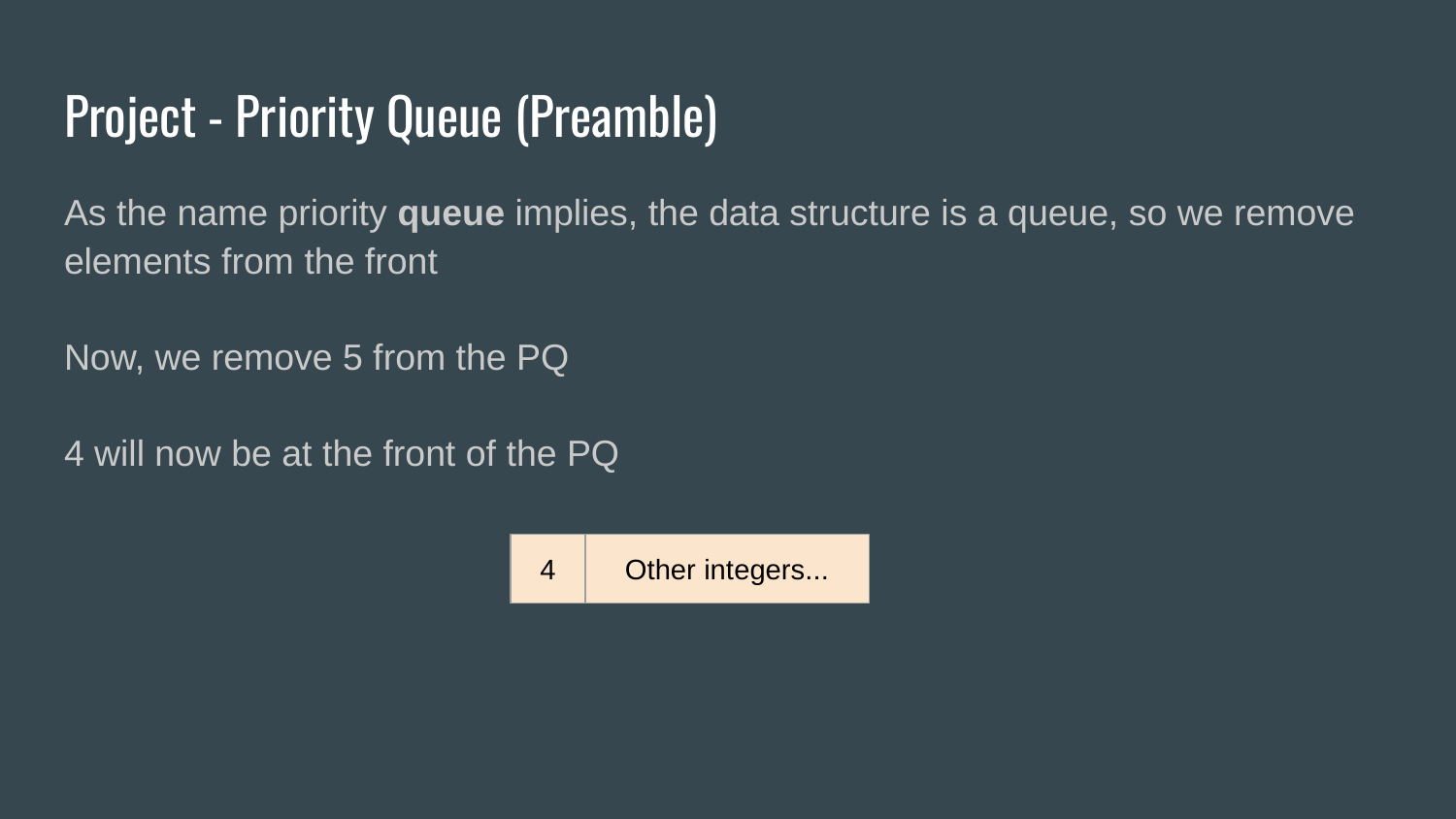

# Project - Priority Queue (Preamble)
As the name priority queue implies, the data structure is a queue, so we remove elements from the front

Now, we remove 5 from the PQ

4 will now be at the front of the PQ
4
Other integers...